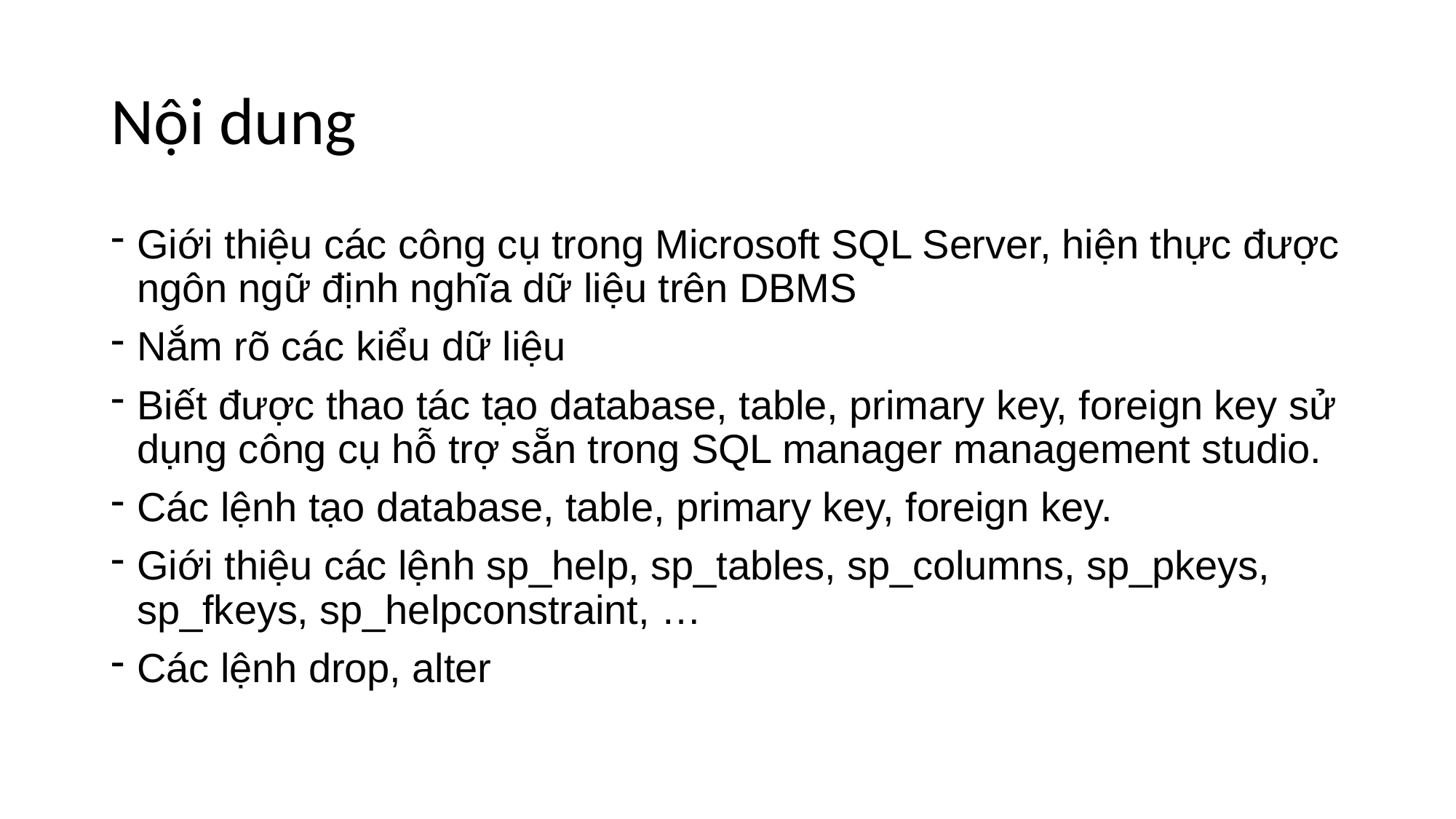

# Nội dung
Giới thiệu các công cụ trong Microsoft SQL Server, hiện thực được ngôn ngữ định nghĩa dữ liệu trên DBMS
Nắm rõ các kiểu dữ liệu
Biết được thao tác tạo database, table, primary key, foreign key sử dụng công cụ hỗ trợ sẵn trong SQL manager management studio.
Các lệnh tạo database, table, primary key, foreign key.
Giới thiệu các lệnh sp_help, sp_tables, sp_columns, sp_pkeys, sp_fkeys, sp_helpconstraint, …
Các lệnh drop, alter